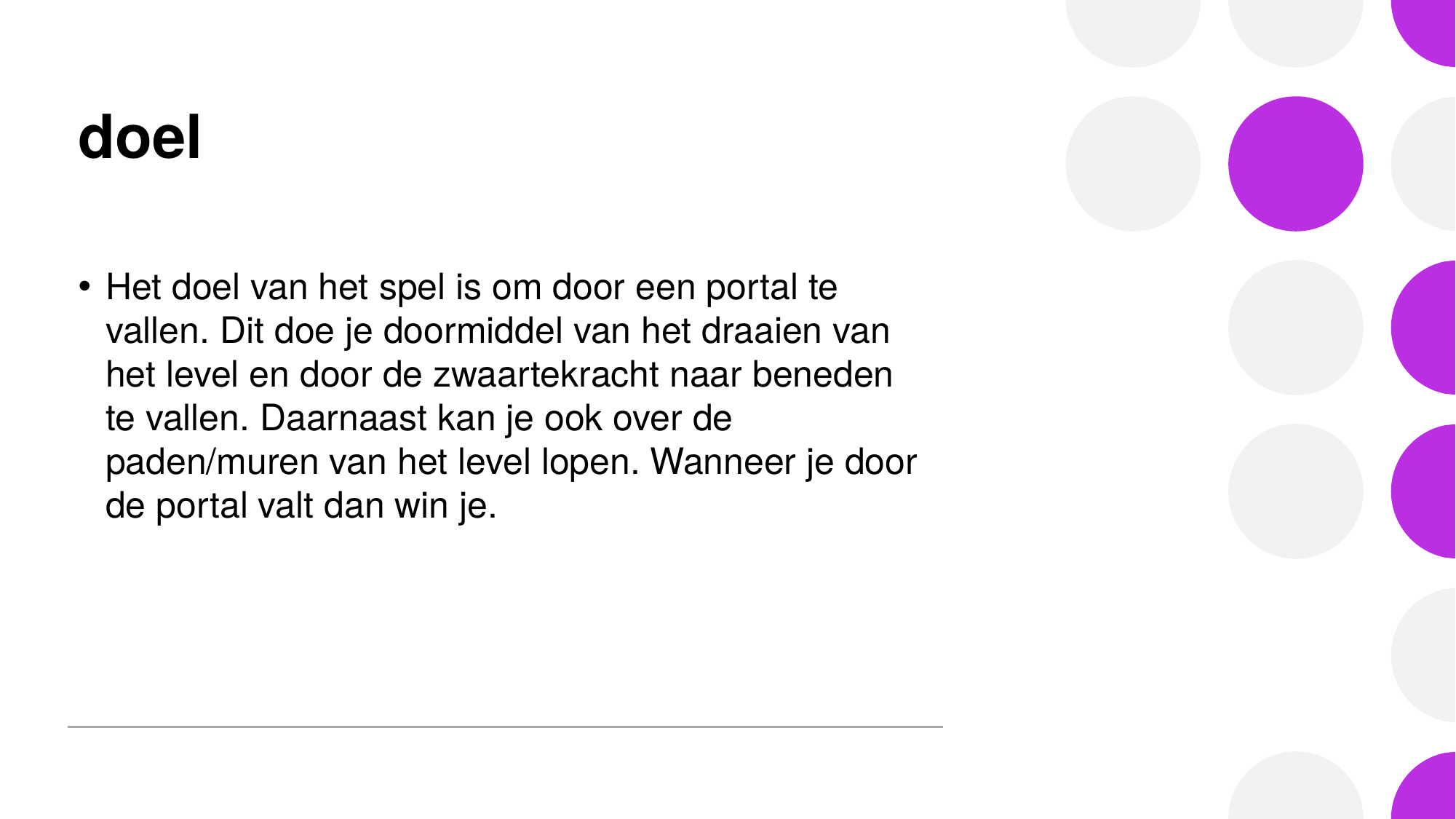

# doel
Het doel van het spel is om door een portal te vallen. Dit doe je doormiddel van het draaien van het level en door de zwaartekracht naar beneden te vallen. Daarnaast kan je ook over de paden/muren van het level lopen. Wanneer je door de portal valt dan win je.